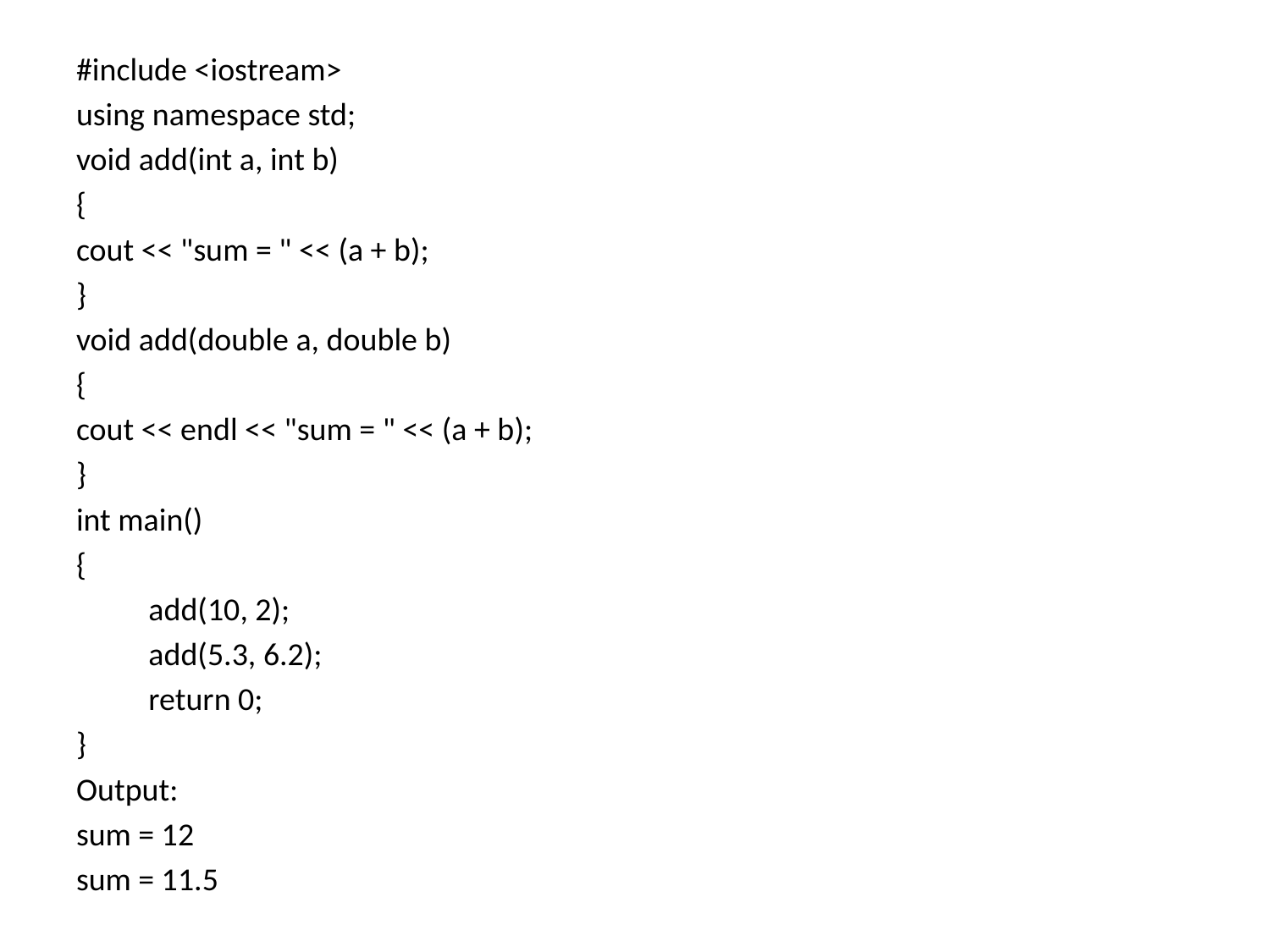

#include <iostream>
using namespace std;
void add(int a, int b)
{
cout << "sum = " << (a + b);
}
void add(double a, double b)
{
cout << endl << "sum = " << (a + b);
}
int main()
{
	add(10, 2);
	add(5.3, 6.2);
	return 0;
}
Output:
sum = 12
sum = 11.5